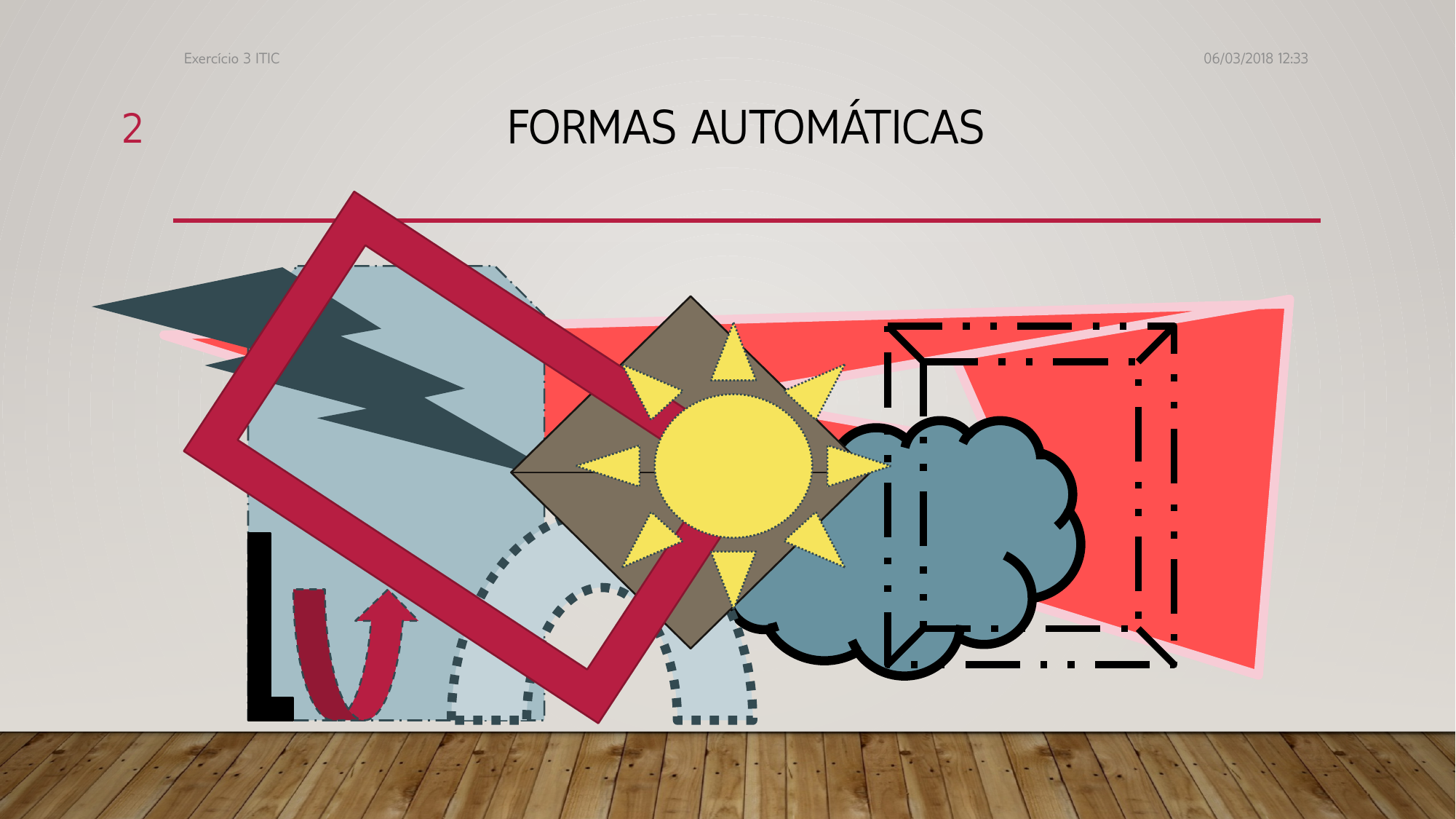

Exercício 3 ITIC
06/03/2018 12:33
2
# Formas Automáticas